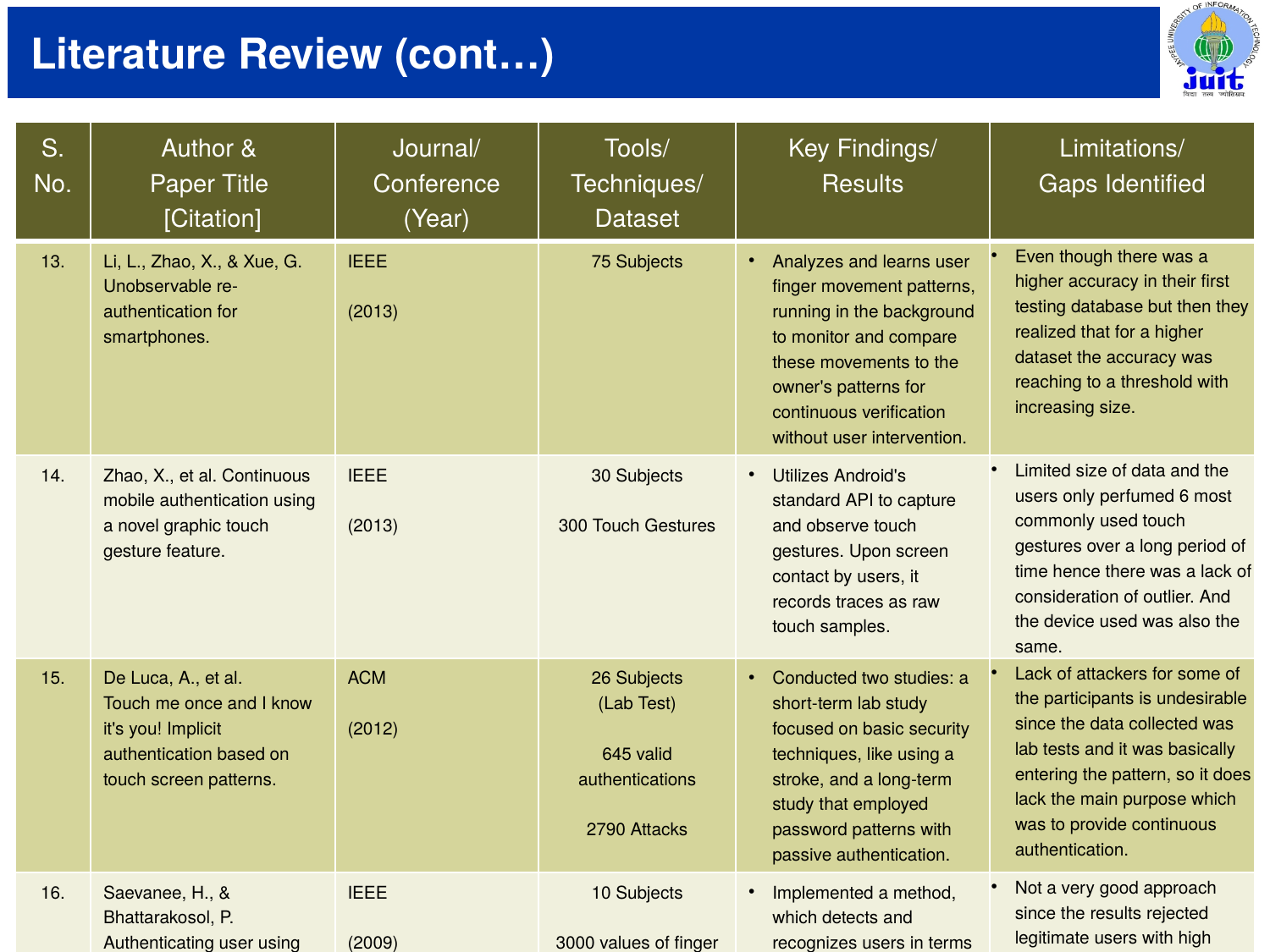

# Literature Review (cont…)

| S. No. | Author & Paper Title [Citation] | Journal/ Conference (Year) | Tools/ Techniques/ Dataset | Key Findings/ Results | Limitations/ Gaps Identified |
| --- | --- | --- | --- | --- | --- |
| 13. | Li, L., Zhao, X., & Xue, G. Unobservable re-authentication for smartphones. | IEEE (2013) | 75 Subjects | Analyzes and learns user finger movement patterns, running in the background to monitor and compare these movements to the owner's patterns for continuous verification without user intervention. | Even though there was a higher accuracy in their first testing database but then they realized that for a higher dataset the accuracy was reaching to a threshold with increasing size. |
| 14. | Zhao, X., et al. Continuous mobile authentication using a novel graphic touch gesture feature. | IEEE (2013) | 30 Subjects   300 Touch Gestures | Utilizes Android's standard API to capture and observe touch gestures. Upon screen contact by users, it records traces as raw touch samples. | Limited size of data and the users only perfumed 6 most commonly used touch gestures over a long period of time hence there was a lack of consideration of outlier. And the device used was also the same. |
| 15. | De Luca, A., et al. Touch me once and I know it's you! Implicit authentication based on touch screen patterns. | ACM (2012) | 26 Subjects (Lab Test)   645 valid authentications   2790 Attacks | Conducted two studies: a short-term lab study focused on basic security techniques, like using a stroke, and a long-term study that employed password patterns with passive authentication. | Lack of attackers for some of the participants is undesirable since the data collected was lab tests and it was basically entering the pattern, so it does lack the main purpose which was to provide continuous authentication. |
| 16. | Saevanee, H., & Bhattarakosol, P. Authenticating user using keystroke dynamics and finger pressure. | IEEE (2009) | 10 Subjects   3000 values of finger pressure | Implemented a method, which detects and recognizes users in terms of hold-time, inter-key and finger pressure. This used both keystroke and touchscreen patterns. | Not a very good approach since the results rejected legitimate users with high probability and led to constant ere-authentication of the user. |